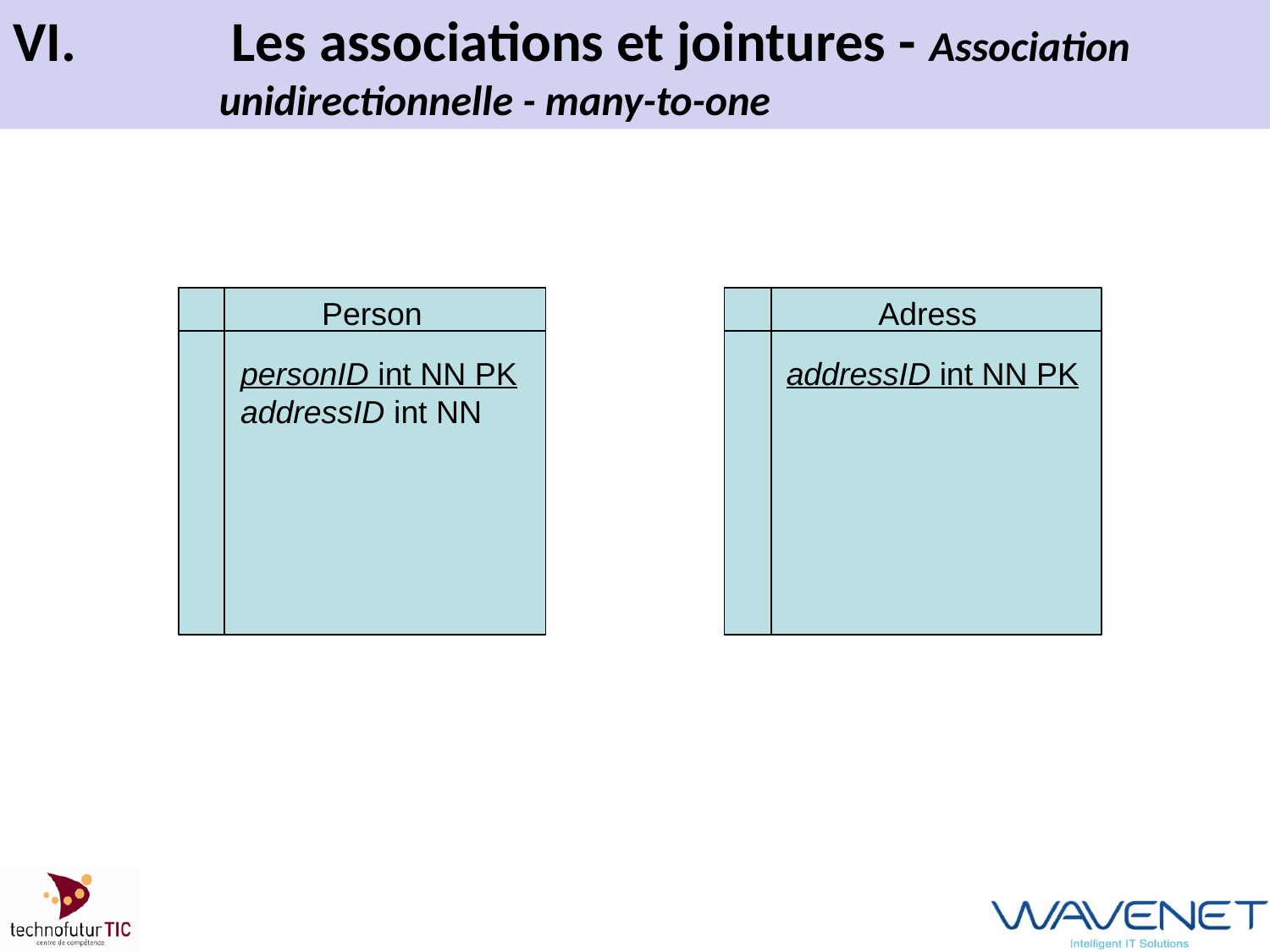

# VI.		 Les associations et jointures - Association 	 	unidirectionnelle - many-to-one

Person

Adress
personID int NN PK
addressID int NN
addressID int NN PK